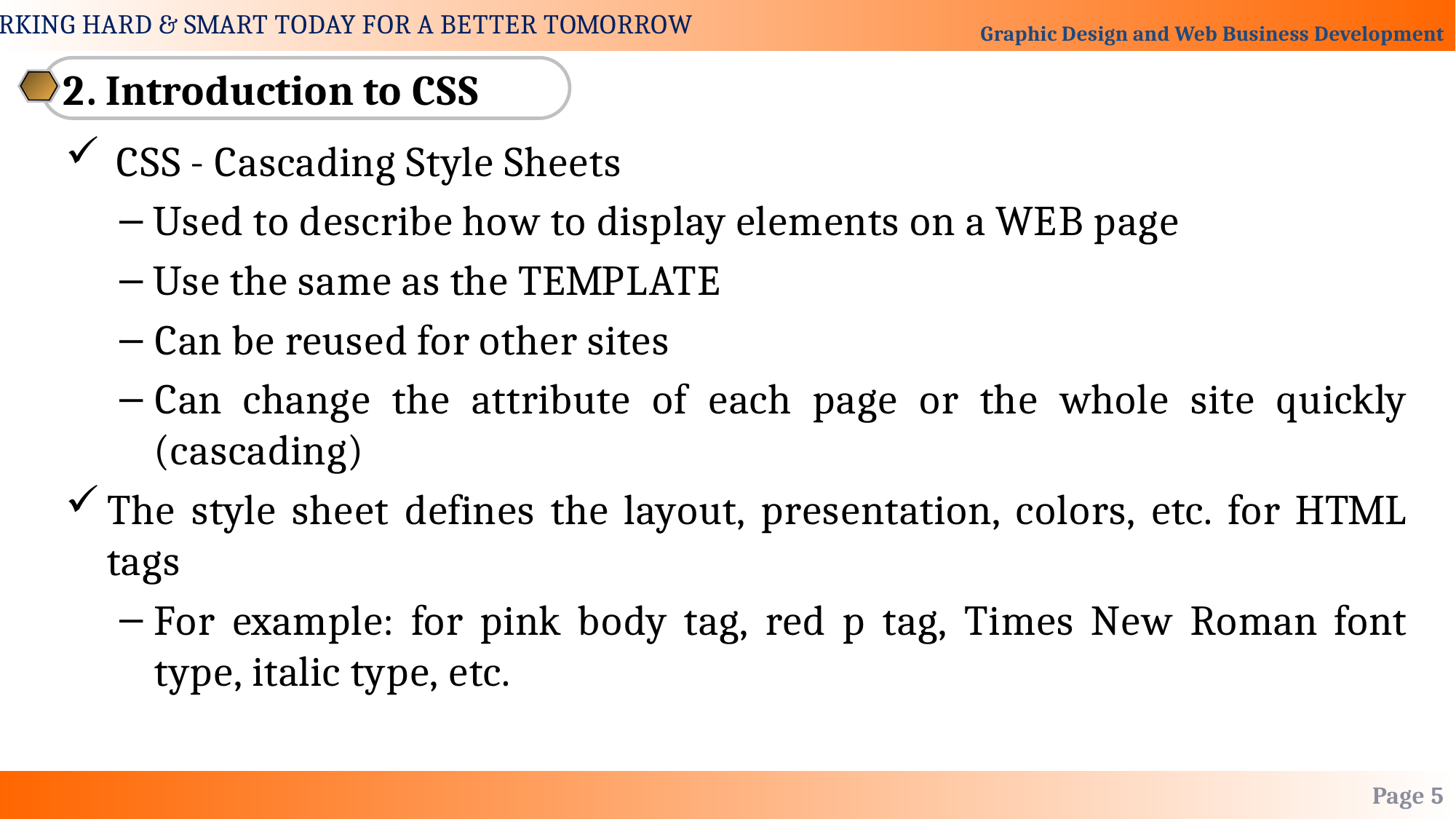

2. Introduction to CSS

 CSS - Cascading Style Sheets
Used to describe how to display elements on a WEB page
Use the same as the TEMPLATE
Can be reused for other sites
Can change the attribute of each page or the whole site quickly (cascading)
The style sheet defines the layout, presentation, colors, etc. for HTML tags
For example: for pink body tag, red p tag, Times New Roman font type, italic type, etc.
Page 5